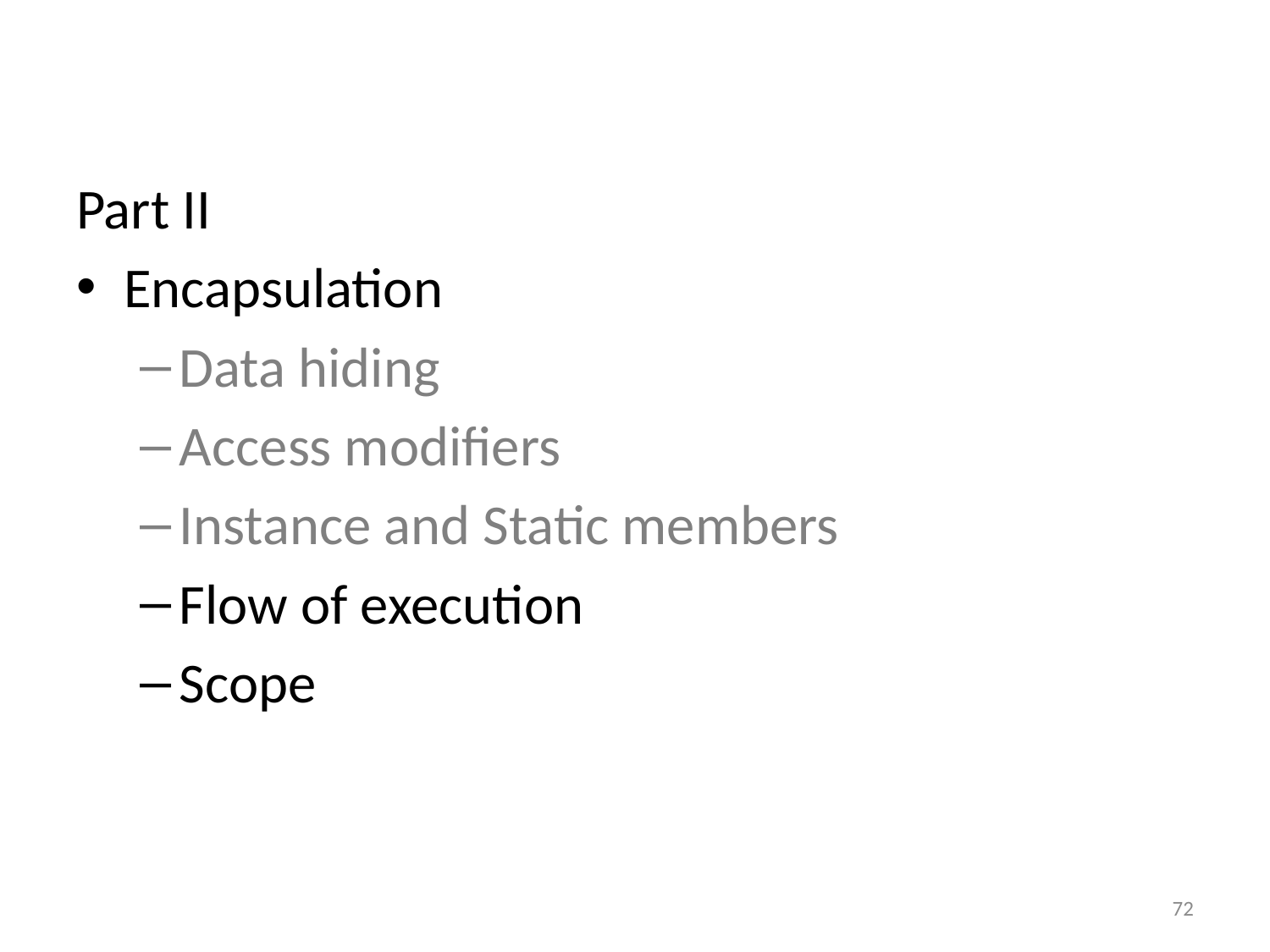

Part II
Encapsulation
Data hiding
Access modifiers
Instance and Static members
Flow of execution
Scope

72